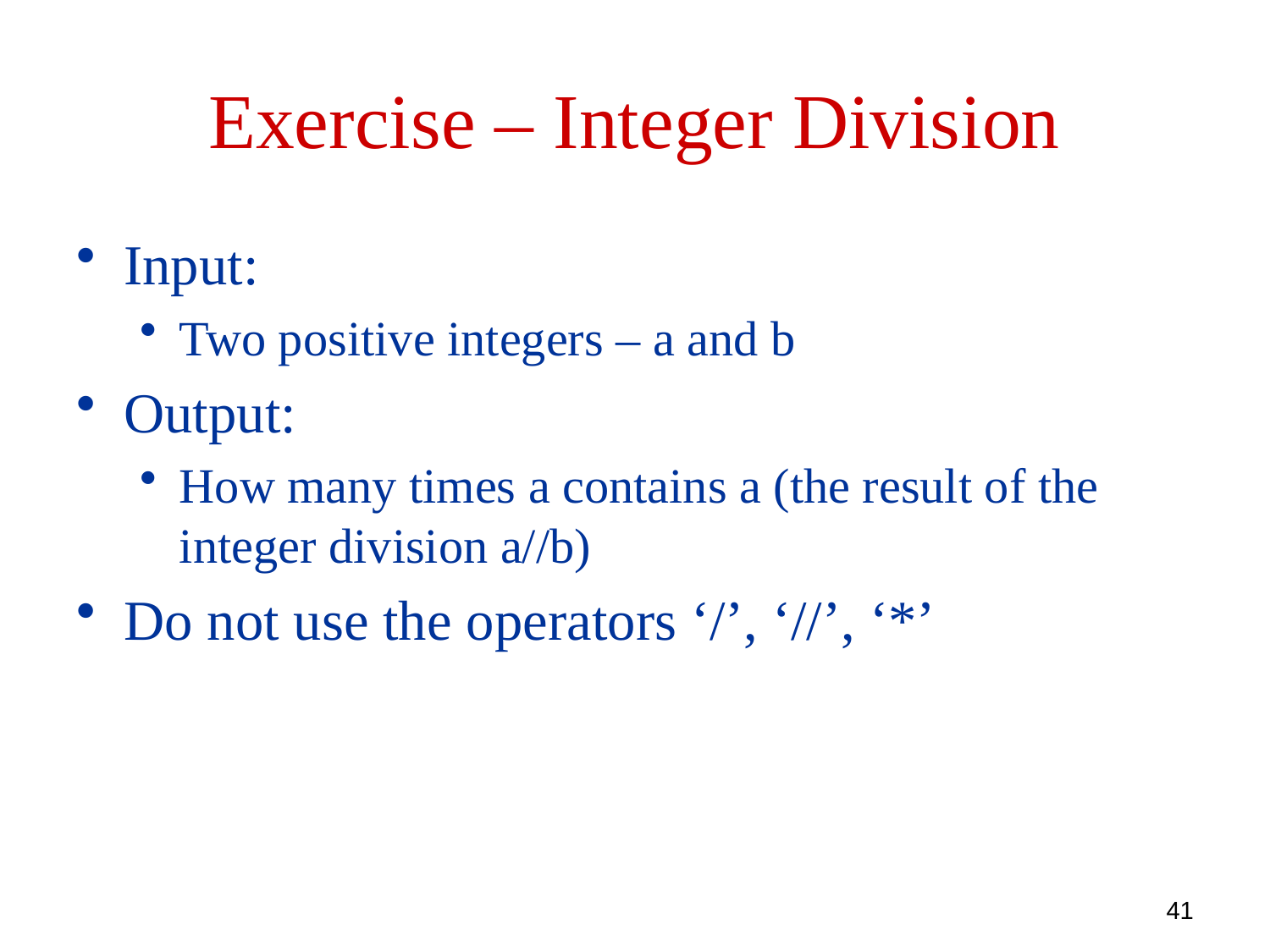

# Exercise – Integer Division
Input:
Two positive integers – a and b
Output:
How many times a contains a (the result of the integer division a//b)
Do not use the operators ‘/’, ‘//’, ‘*’

41